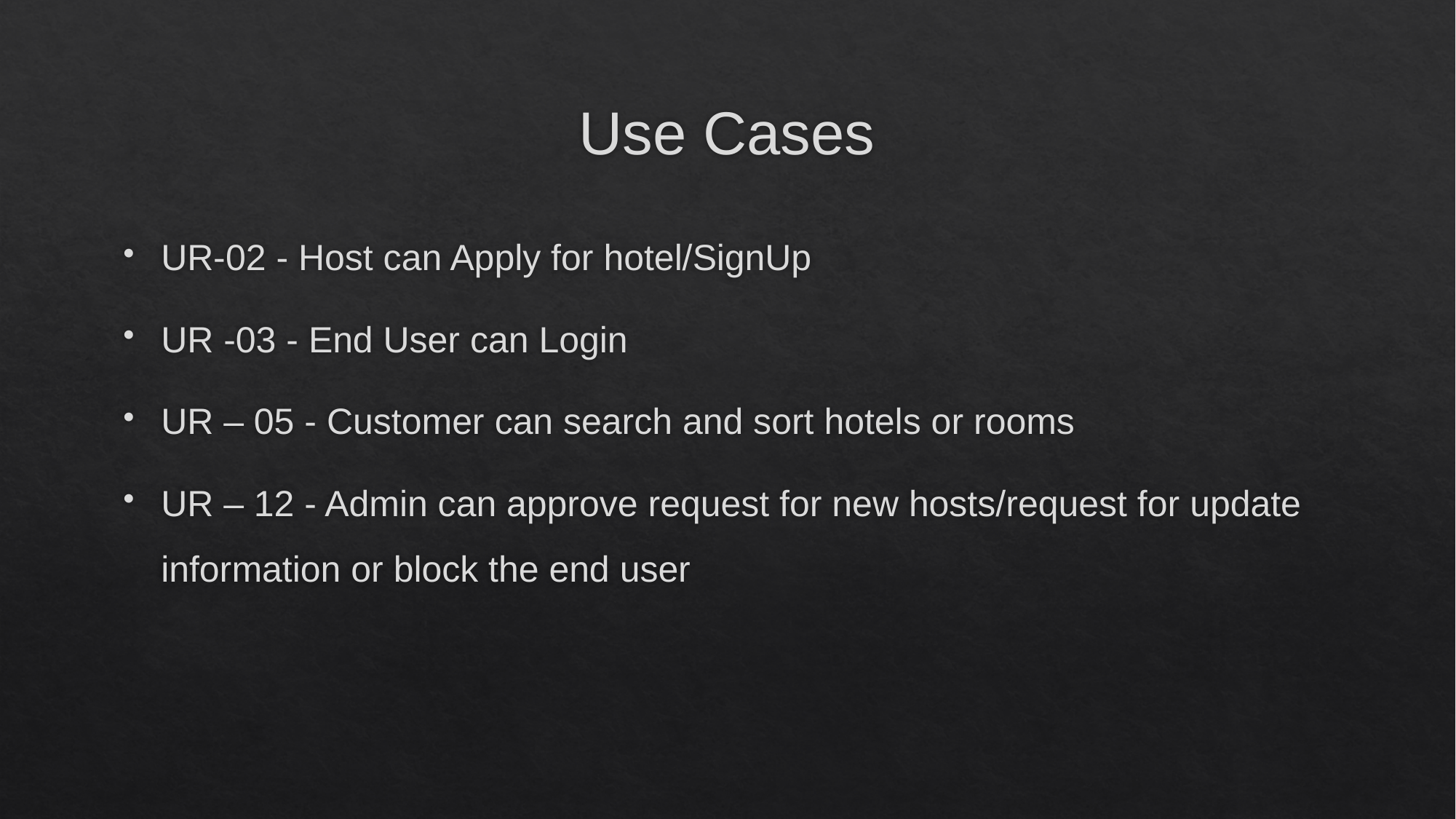

# Use Cases
UR-02 - Host can Apply for hotel/SignUp
UR -03 - End User can Login
UR – 05 - Customer can search and sort hotels or rooms
UR – 12 - Admin can approve request for new hosts/request for update information or block the end user